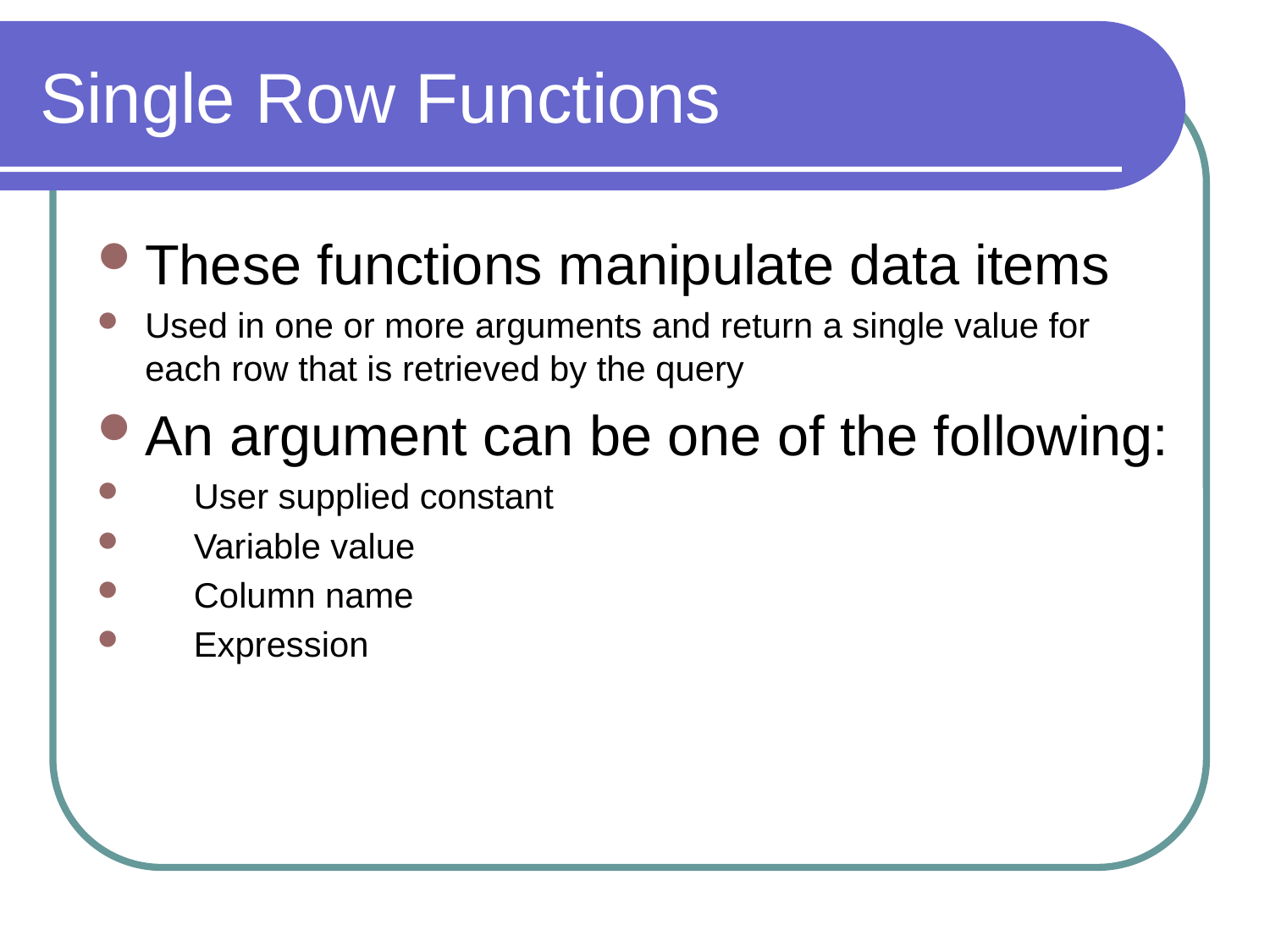

# Single Row Functions
These functions manipulate data items
Used in one or more arguments and return a single value for each row that is retrieved by the query
An argument can be one of the following:
     User supplied constant
     Variable value
     Column name
     Expression